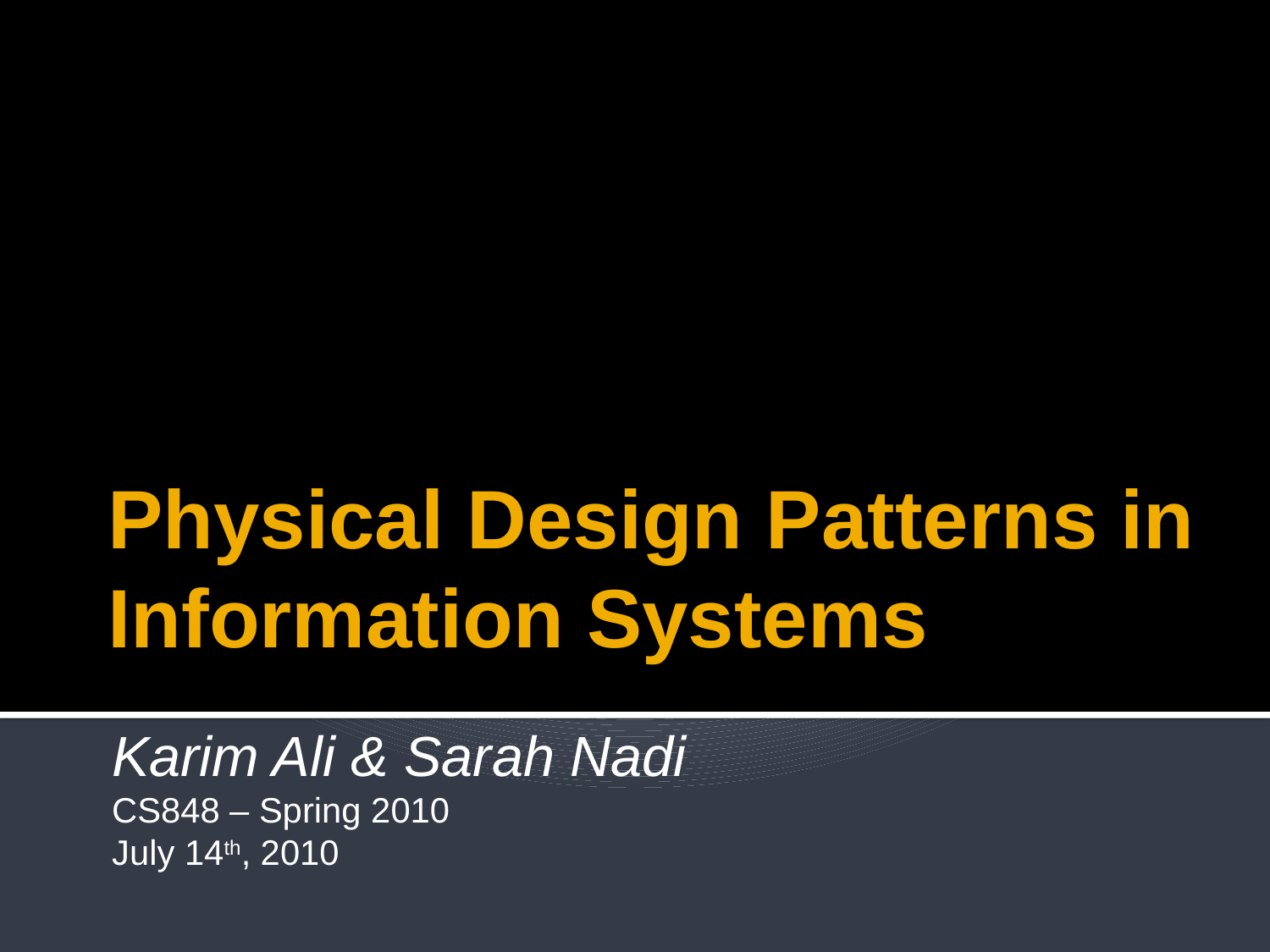

# Physical Design Patterns in Information Systems
Karim Ali & Sarah Nadi
CS848 – Spring 2010
July 14th, 2010